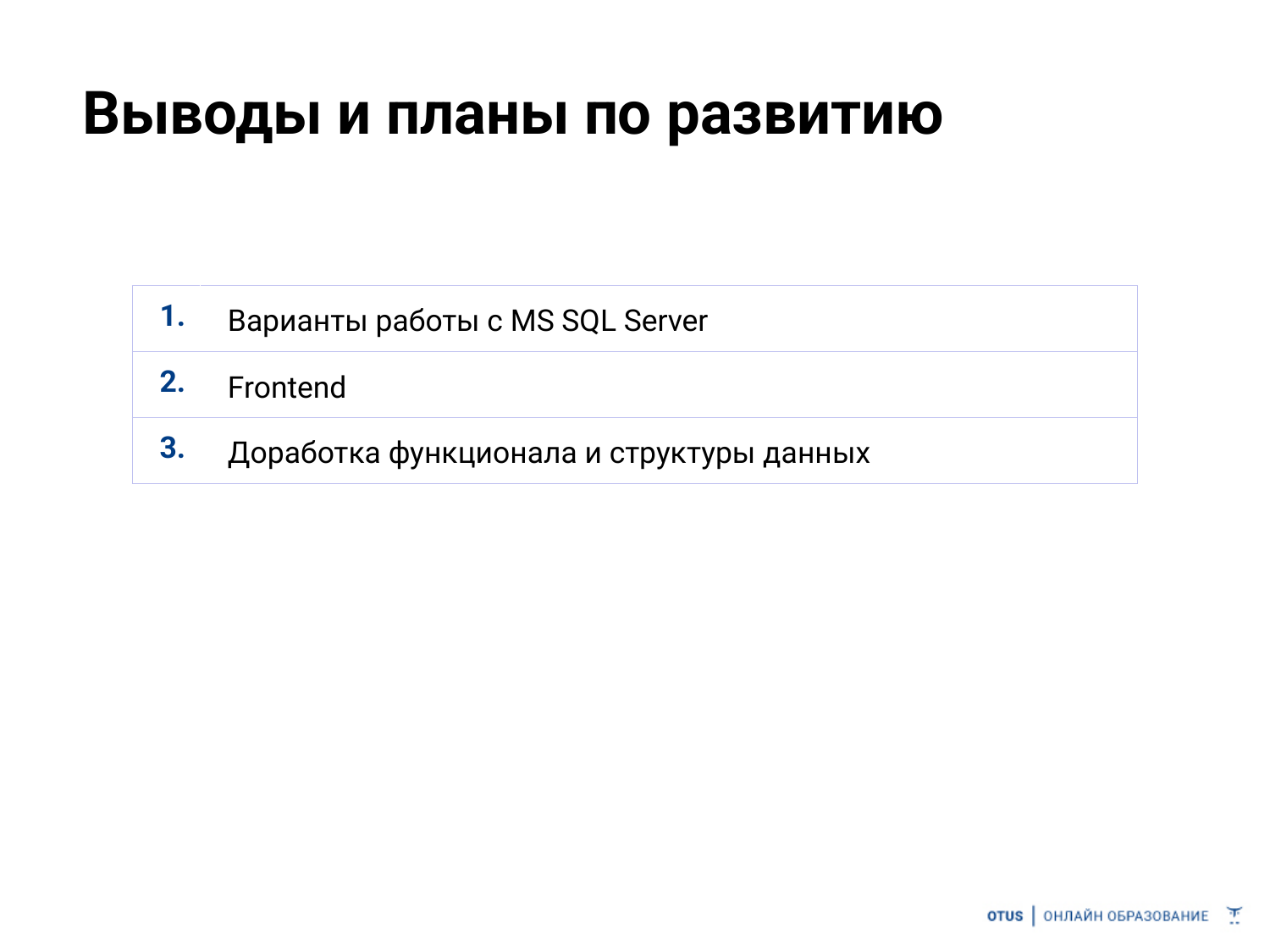

# Выводы и планы по развитию
| 1. | Варианты работы с MS SQL Server |
| --- | --- |
| 2. | Frontend |
| 3. | Доработка функционала и структуры данных |